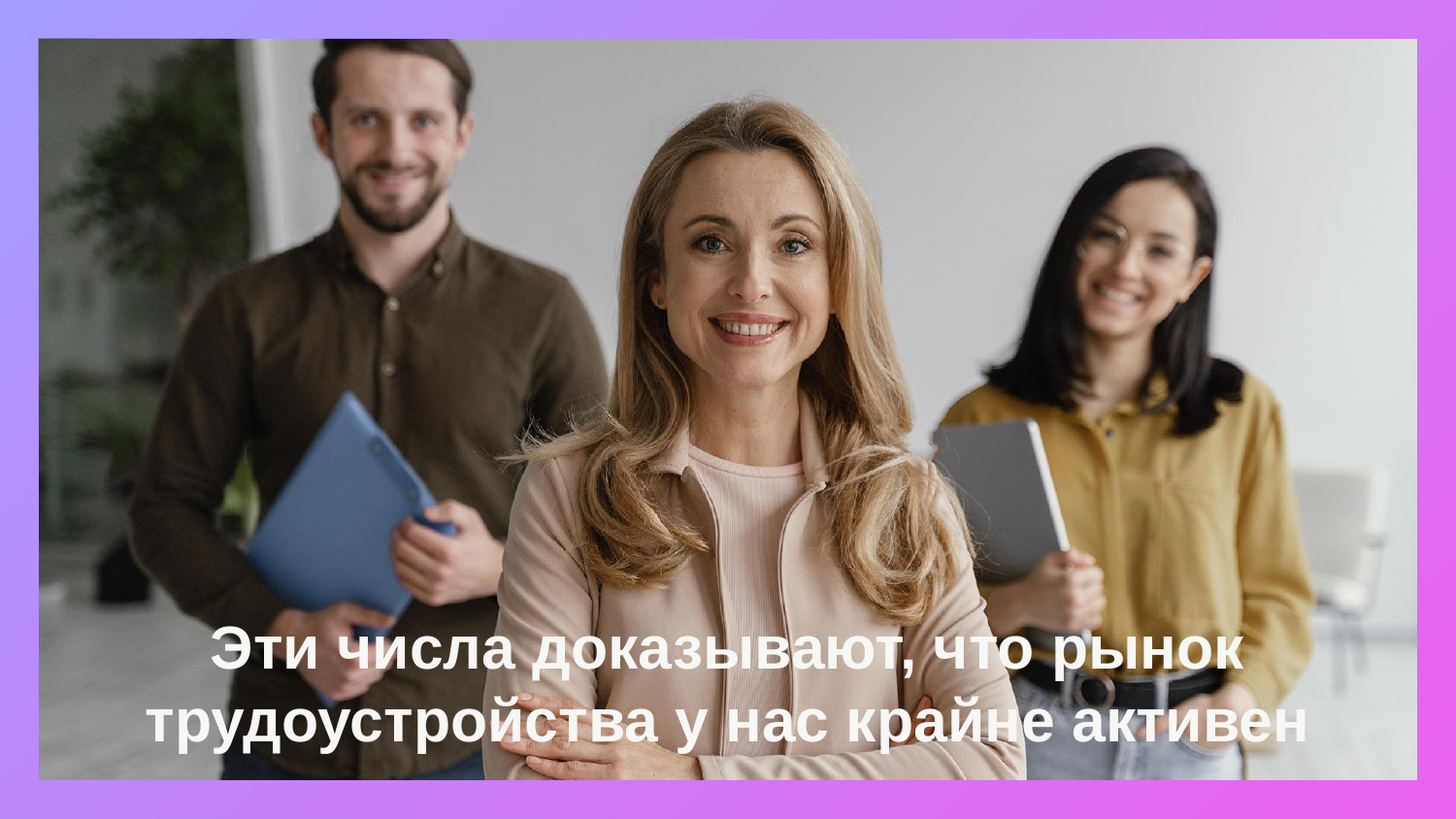

# Эти числа доказывают, что рынок трудоустройства у нас крайне активен